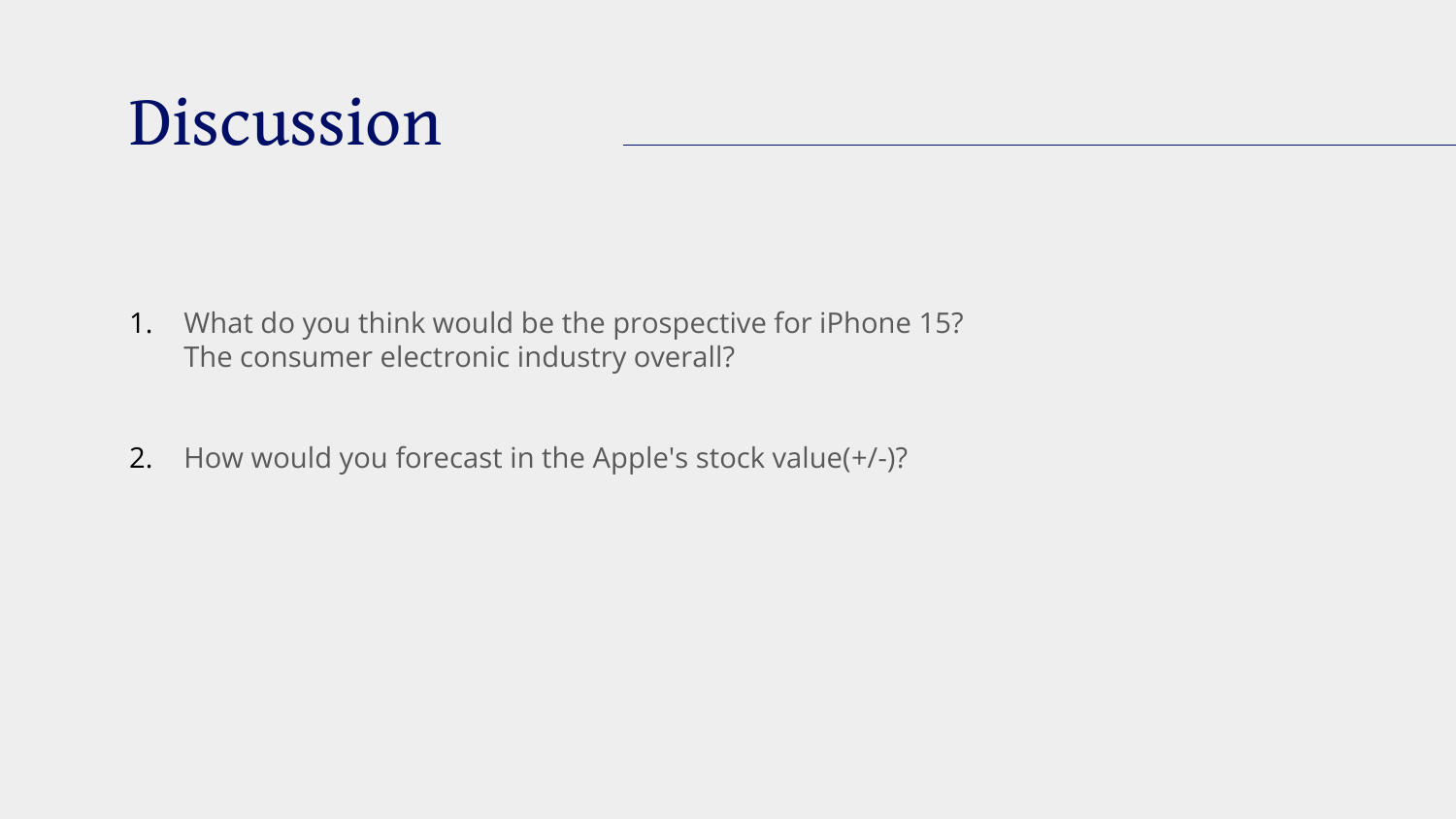

# Discussion
What do you think would be the prospective for iPhone 15? The consumer electronic industry overall?

How would you forecast in the Apple's stock value(+/-)?